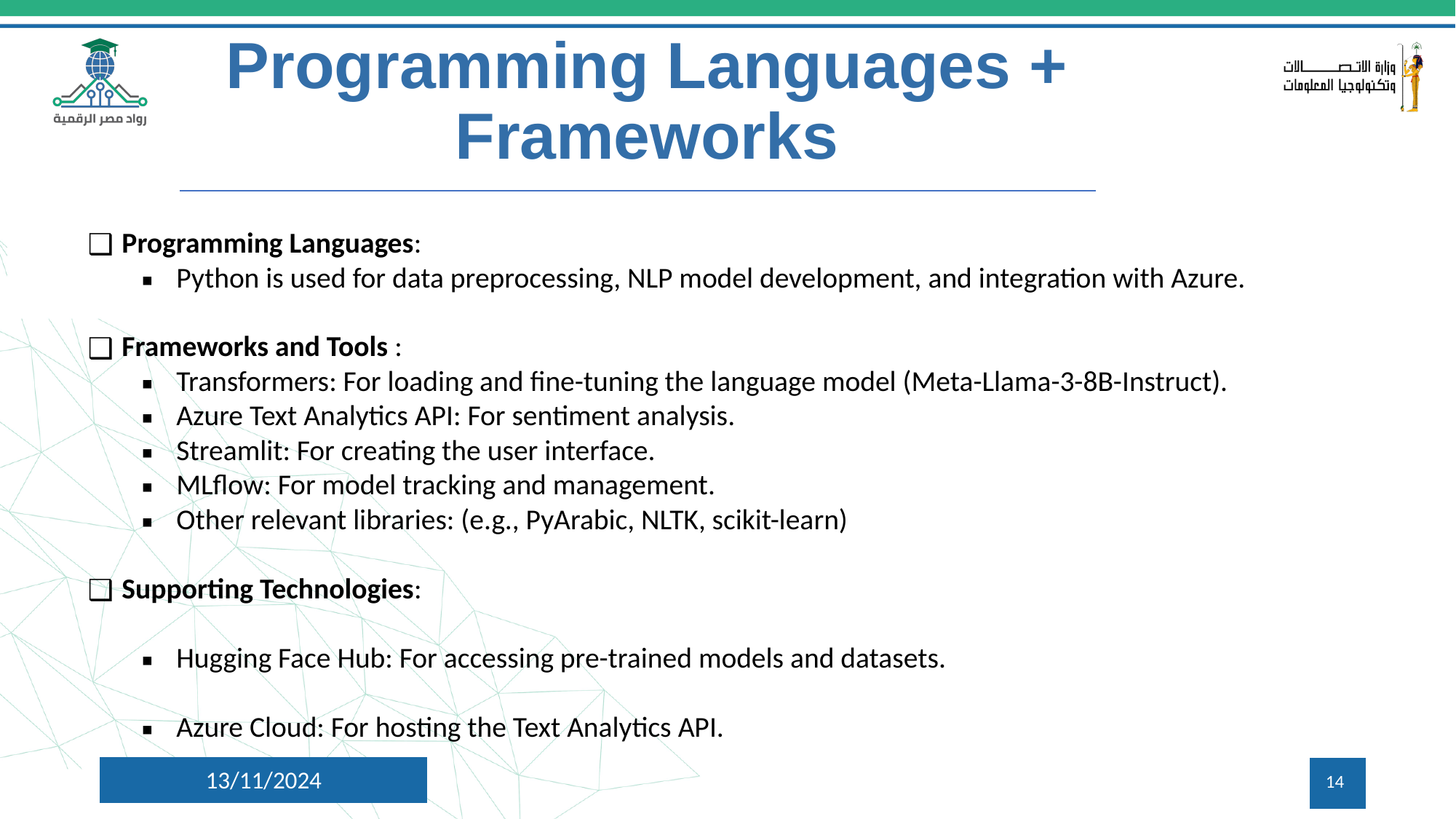

Programming Languages + Frameworks
Programming Languages:
Python is used for data preprocessing, NLP model development, and integration with Azure.

Frameworks and Tools :
Transformers: For loading and fine-tuning the language model (Meta-Llama-3-8B-Instruct).
Azure Text Analytics API: For sentiment analysis.
Streamlit: For creating the user interface.
MLflow: For model tracking and management.
Other relevant libraries: (e.g., PyArabic, NLTK, scikit-learn)

Supporting Technologies:
Hugging Face Hub: For accessing pre-trained models and datasets.
Azure Cloud: For hosting the Text Analytics API.
13/11/2024
14